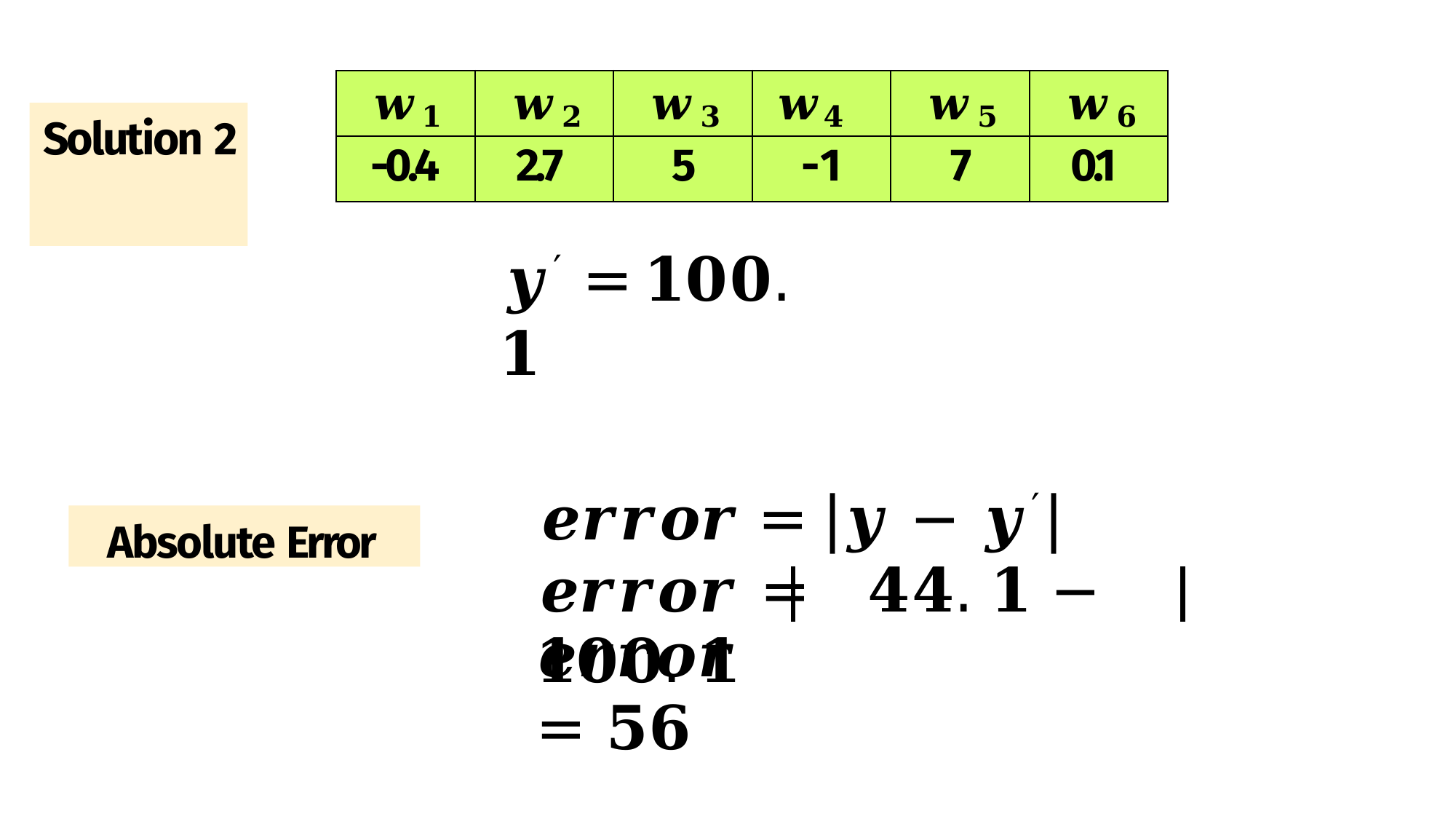

| 𝒘𝟏 | 𝒘𝟐 | 𝒘𝟑 | 𝒘𝟒 | 𝒘𝟓 | 𝒘𝟔 |
| --- | --- | --- | --- | --- | --- |
| -0.4 | 2.7 | 5 | -1 | 7 | 0.1 |
# Solution 2
𝒚′ = 𝟏𝟎𝟎. 𝟏
𝒆𝒓𝒓𝒐𝒓 = |𝒚 − 𝒚′|
𝒆𝒓𝒓𝒐𝒓 =	𝟒𝟒. 𝟏 − 𝟏𝟎𝟎. 𝟏
Absolute Error

𝒆𝒓𝒓𝒐𝒓 = 𝟓𝟔